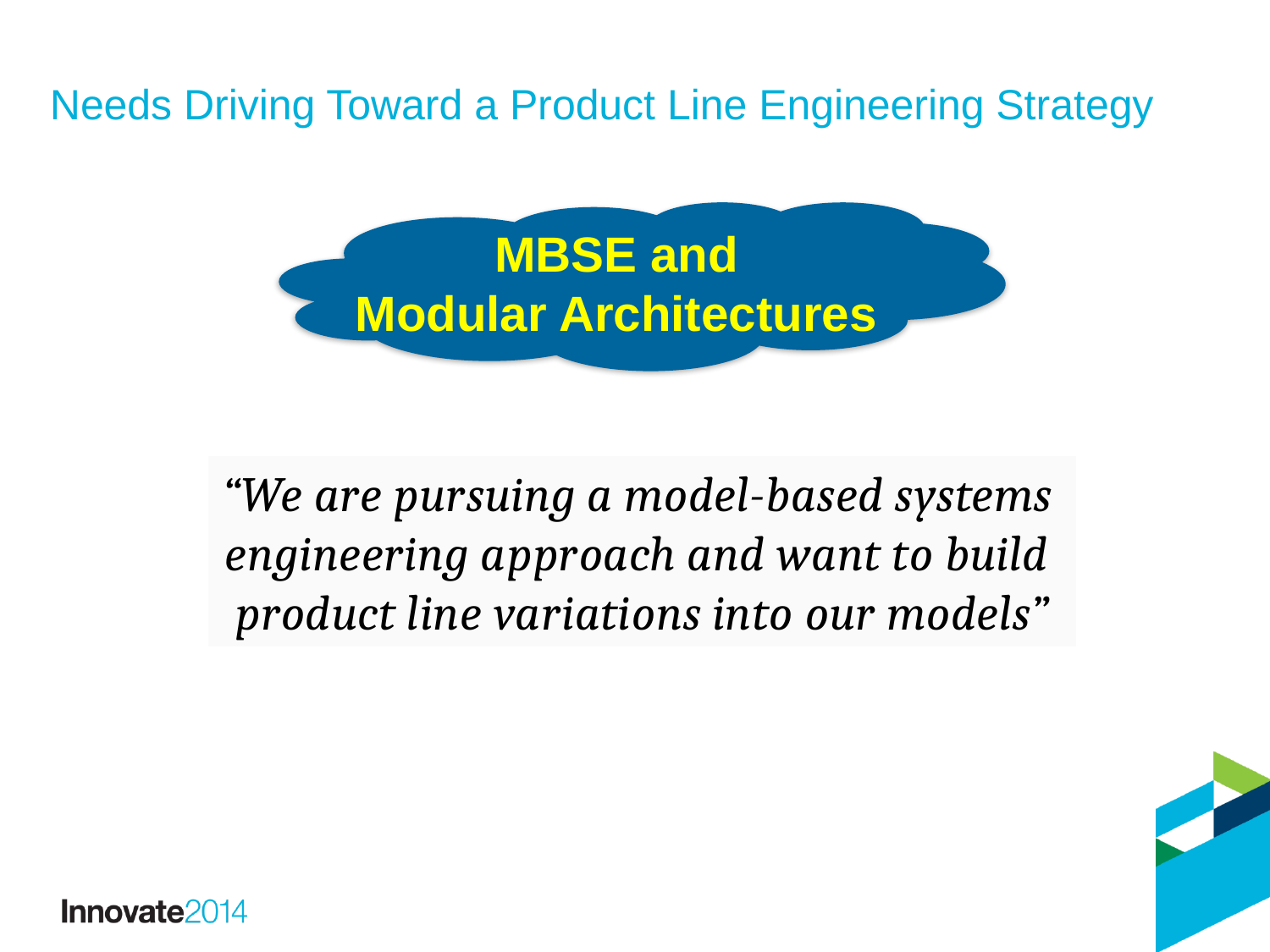

# Needs Driving Toward a Product Line Engineering Strategy
MBSE and
Modular Architectures
“We are pursuing a model-based systems
engineering approach and want to build
product line variations into our models”